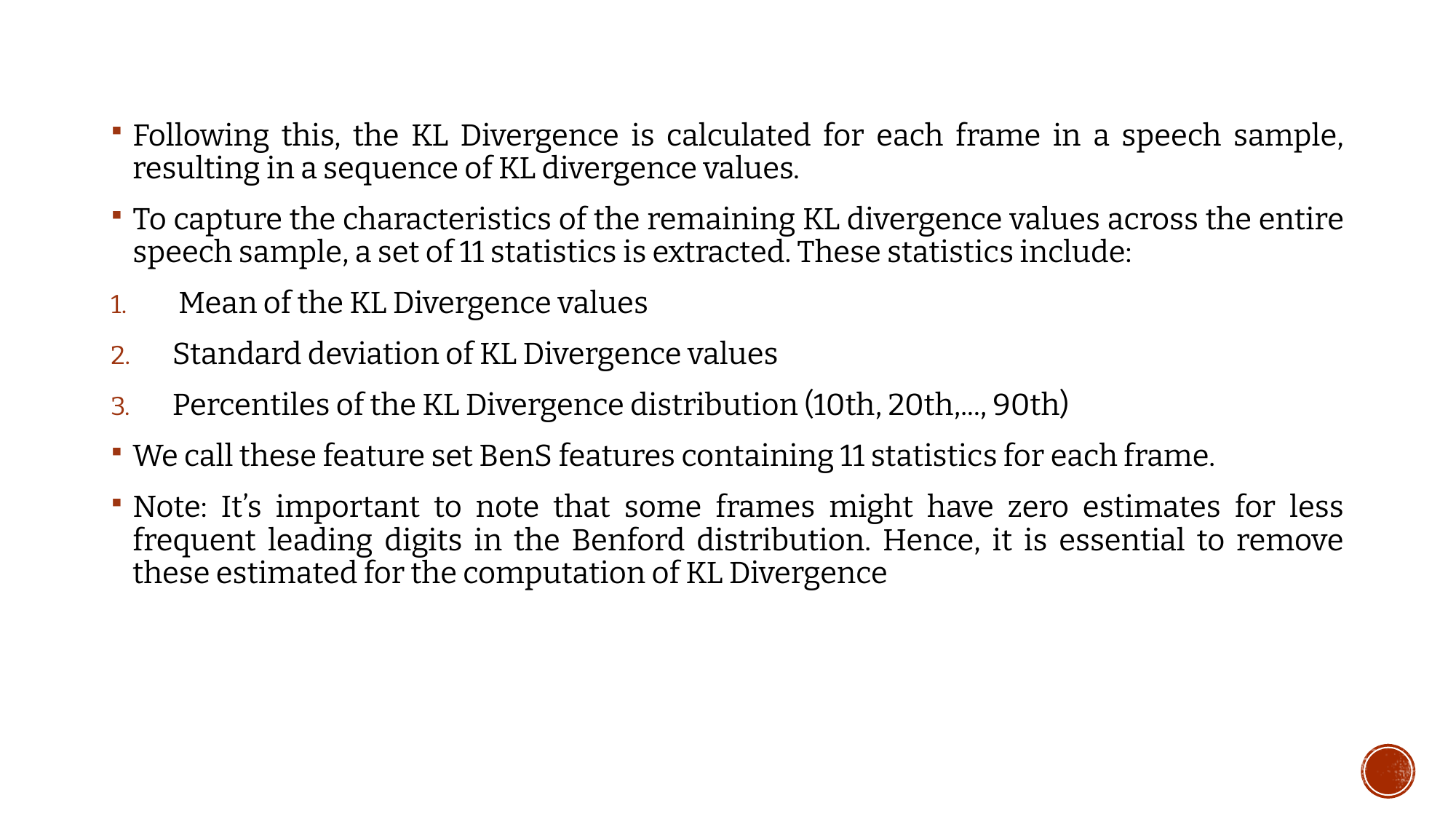

Following this, the KL Divergence is calculated for each frame in a speech sample, resulting in a sequence of KL divergence values.
To capture the characteristics of the remaining KL divergence values across the entire speech sample, a set of 11 statistics is extracted. These statistics include:
 Mean of the KL Divergence values
Standard deviation of KL Divergence values
Percentiles of the KL Divergence distribution (10th, 20th,..., 90th)
We call these feature set BenS features containing 11 statistics for each frame.
Note: It’s important to note that some frames might have zero estimates for less frequent leading digits in the Benford distribution. Hence, it is essential to remove these estimated for the computation of KL Divergence